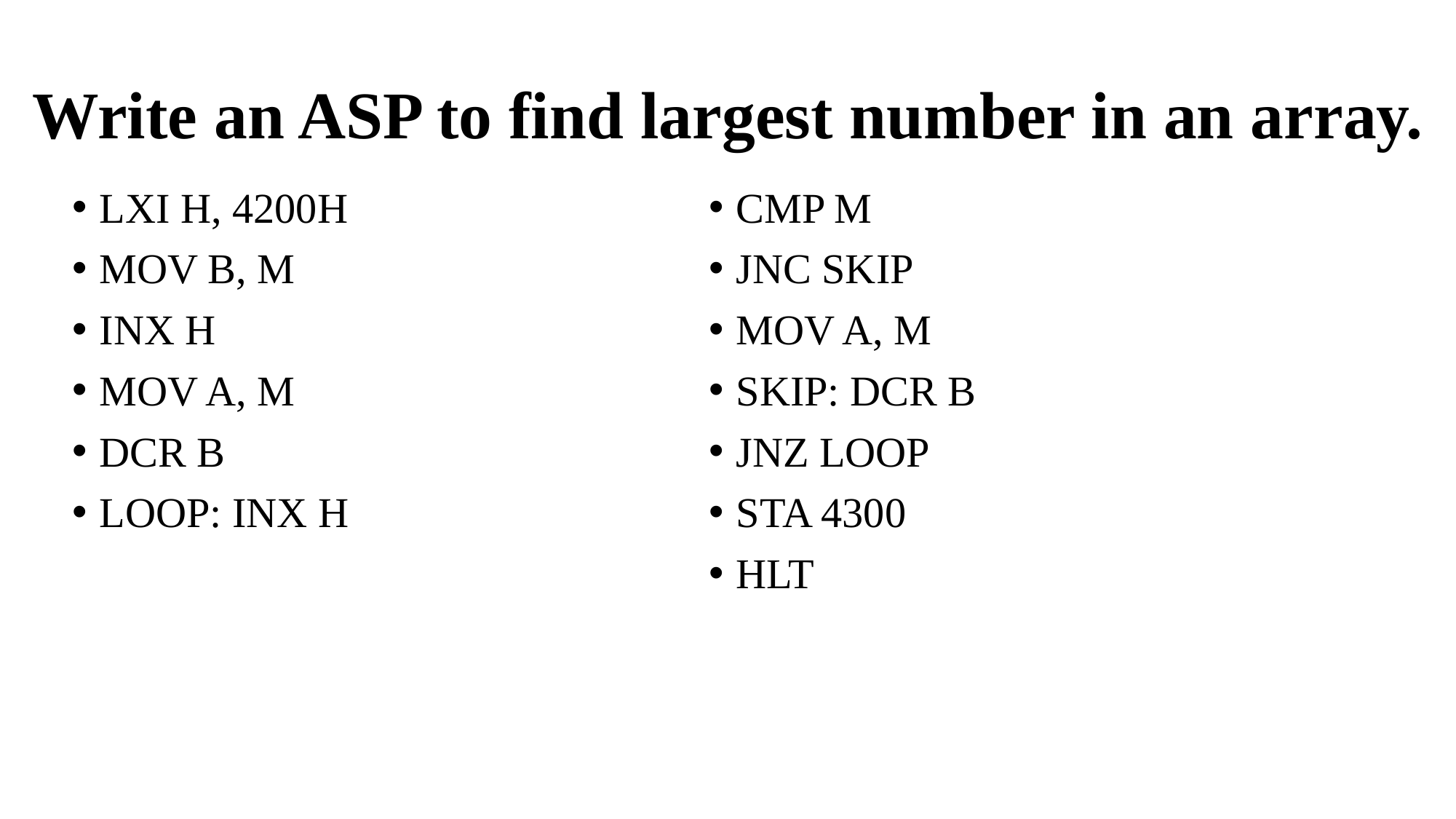

# Write an ASP to find largest number in an array.
LXI H, 4200H
MOV B, M
INX H
MOV A, M
DCR B
LOOP: INX H
CMP M
JNC SKIP
MOV A, M
SKIP: DCR B
JNZ LOOP
STA 4300
HLT